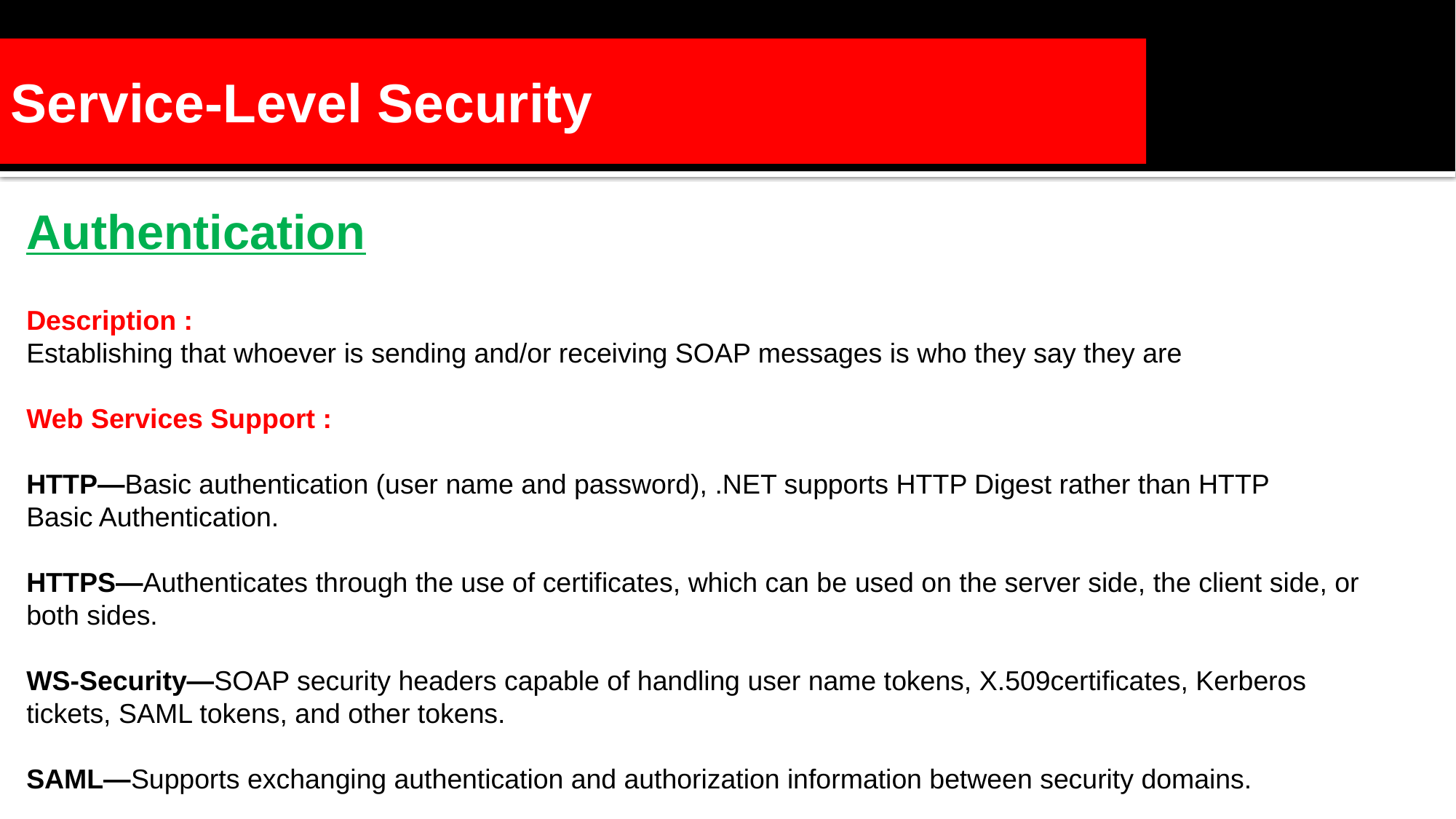

Service-Level Security
Authentication

Description :
Establishing that whoever is sending and/or receiving SOAP messages is who they say they are

Web Services Support :

HTTP—Basic authentication (user name and password), .NET supports HTTP Digest rather than HTTP
Basic Authentication.

HTTPS—Authenticates through the use of certificates, which can be used on the server side, the client side, or both sides.

WS-Security—SOAP security headers capable of handling user name tokens, X.509certificates, Kerberos
tickets, SAML tokens, and other tokens.

SAML—Supports exchanging authentication and authorization information between security domains.